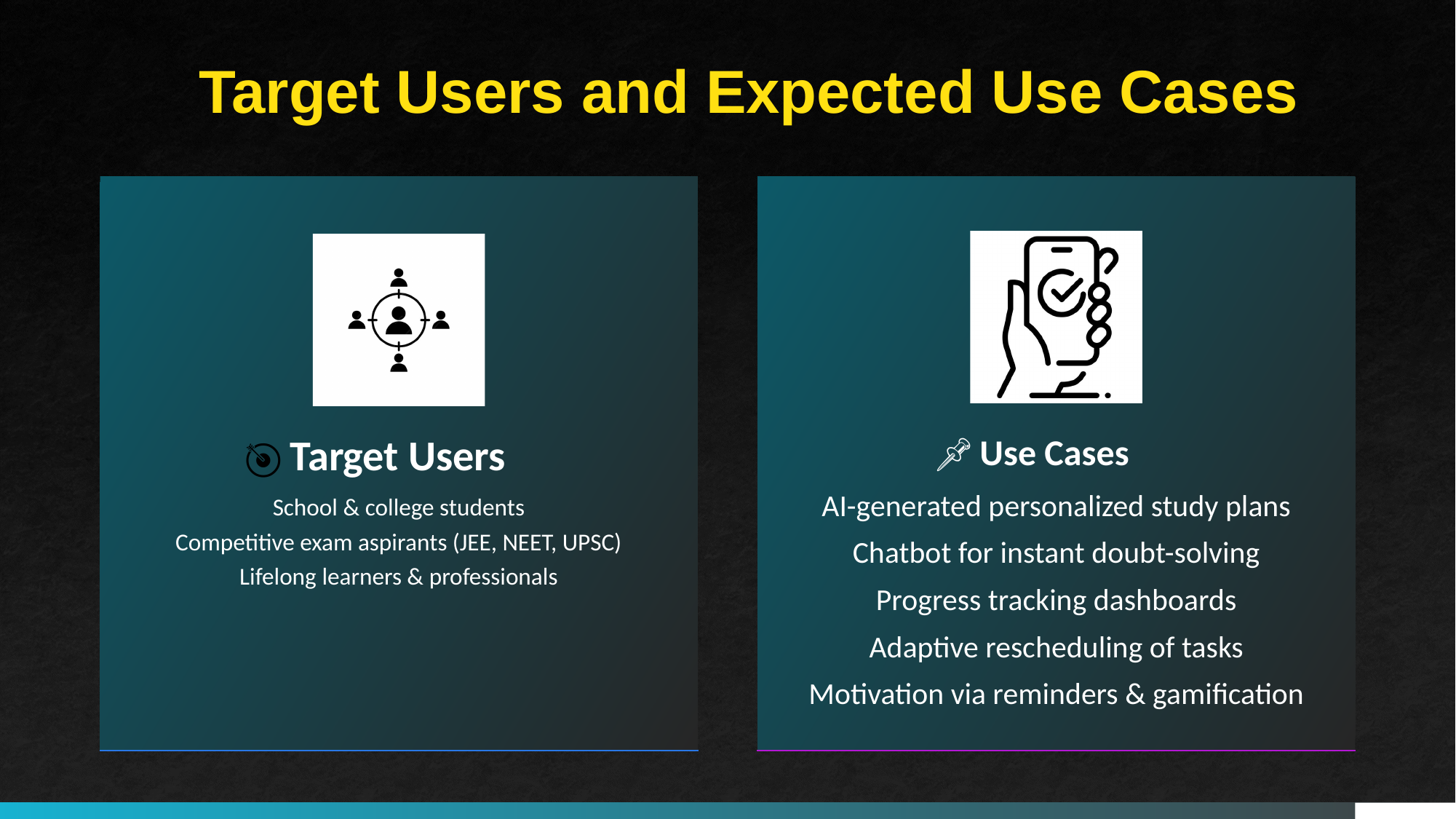

Target Users and Expected Use Cases
            🎯 Target Users
School & college students
Competitive exam aspirants (JEE, NEET, UPSC)
Lifelong learners & professionals

                  📌 Use Cases
AI-generated personalized study plans
Chatbot for instant doubt-solving
Progress tracking dashboards
Adaptive rescheduling of tasks
Motivation via reminders & gamification